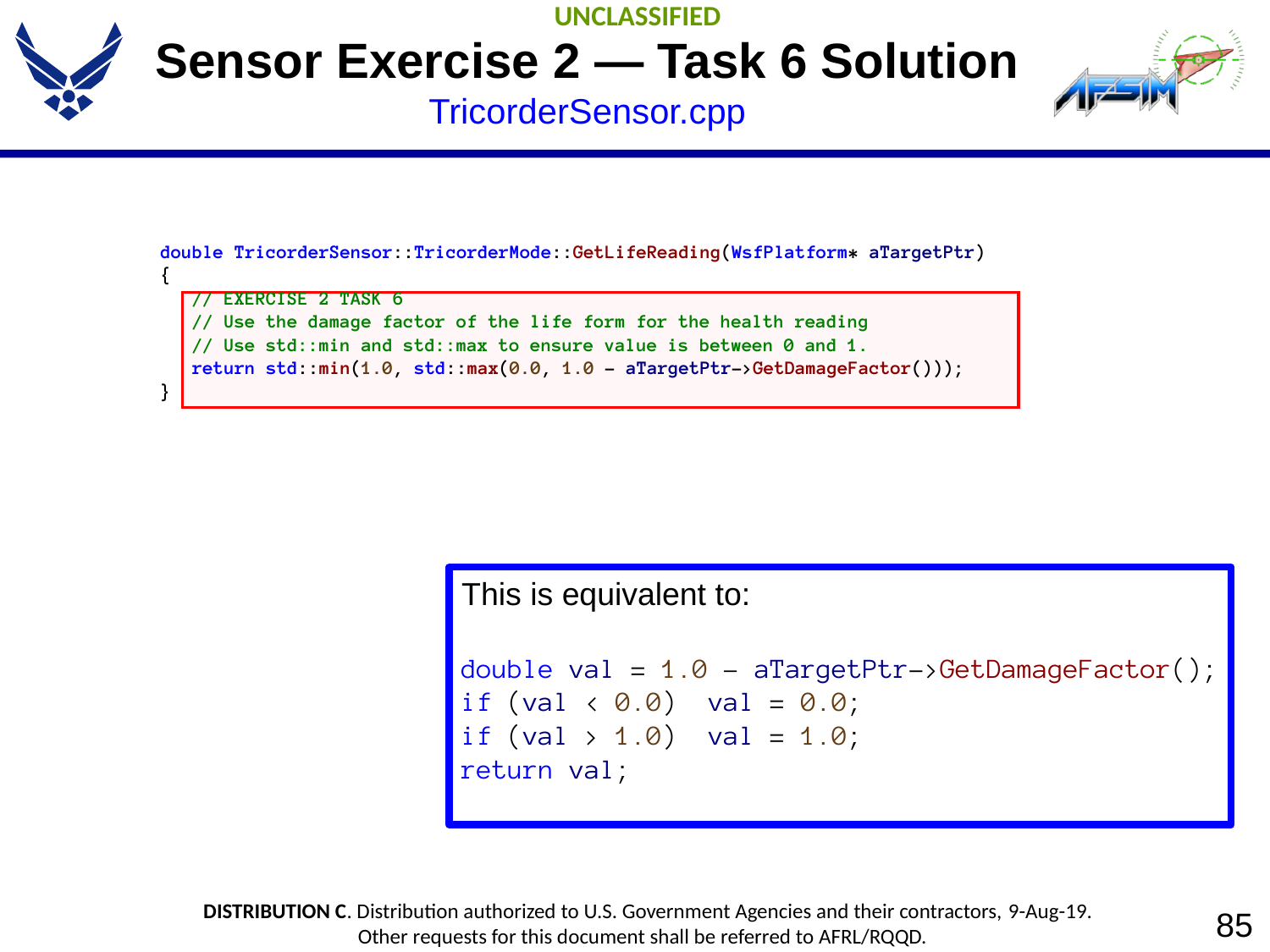

# Sensor Exercise 2 — Task 6 Solution TricorderSensor.cpp
double TricorderSensor::TricorderMode::GetLifeReading(WsfPlatform* aTargetPtr)
{
   // EXERCISE 2 TASK 6
   // Use the damage factor of the life form for the health reading
   // Use std::min and std::max to ensure value is between 0 and 1.
   return std::min(1.0, std::max(0.0, 1.0 - aTargetPtr->GetDamageFactor()));
}

This is equivalent to:

double val = 1.0 – aTargetPtr->GetDamageFactor();
if (val < 0.0)  val = 0.0;
if (val > 1.0)  val = 1.0;
return val;